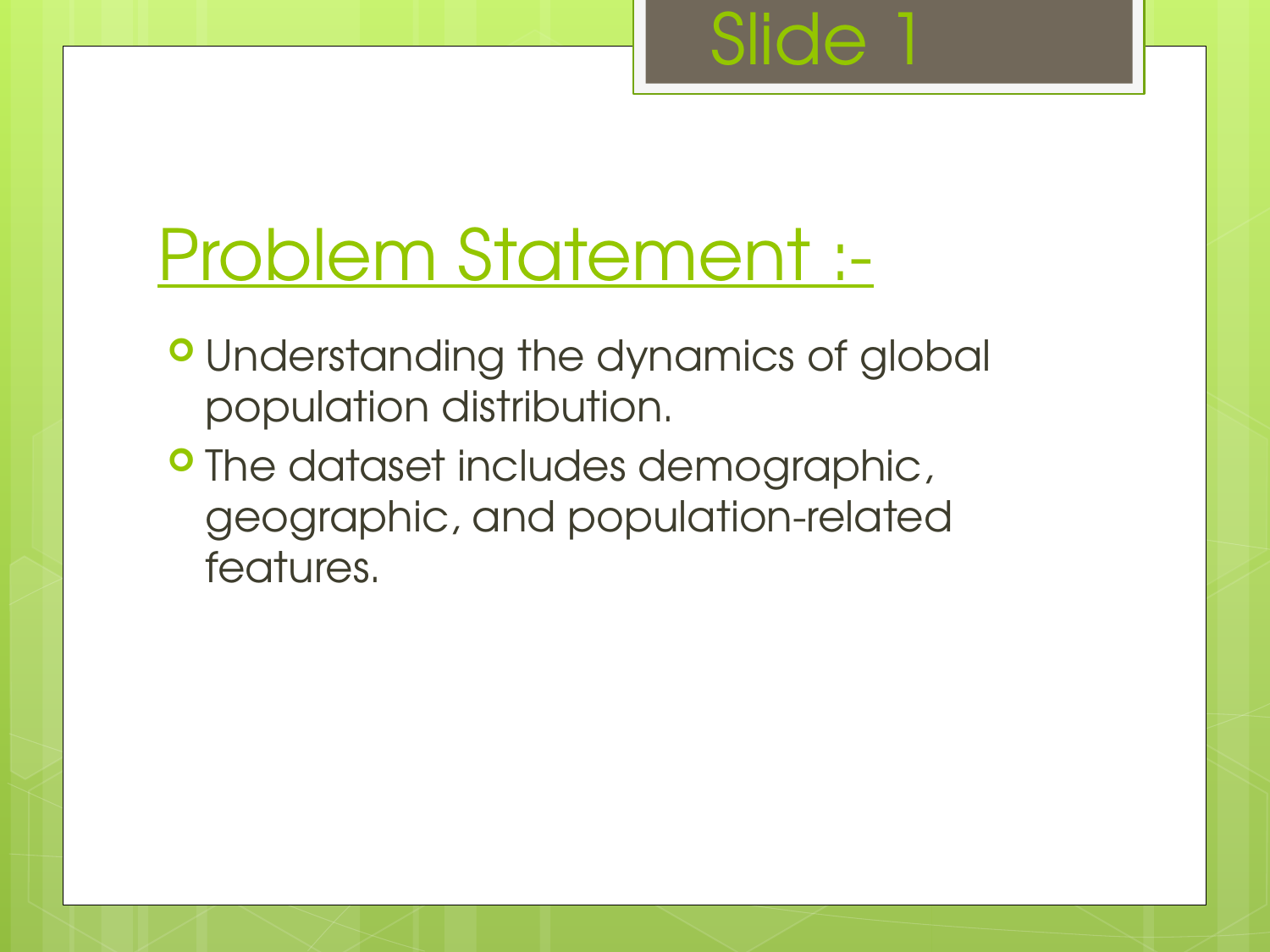

Slide 1
# Problem Statement :-
Understanding the dynamics of global population distribution.
The dataset includes demographic, geographic, and population-related features.